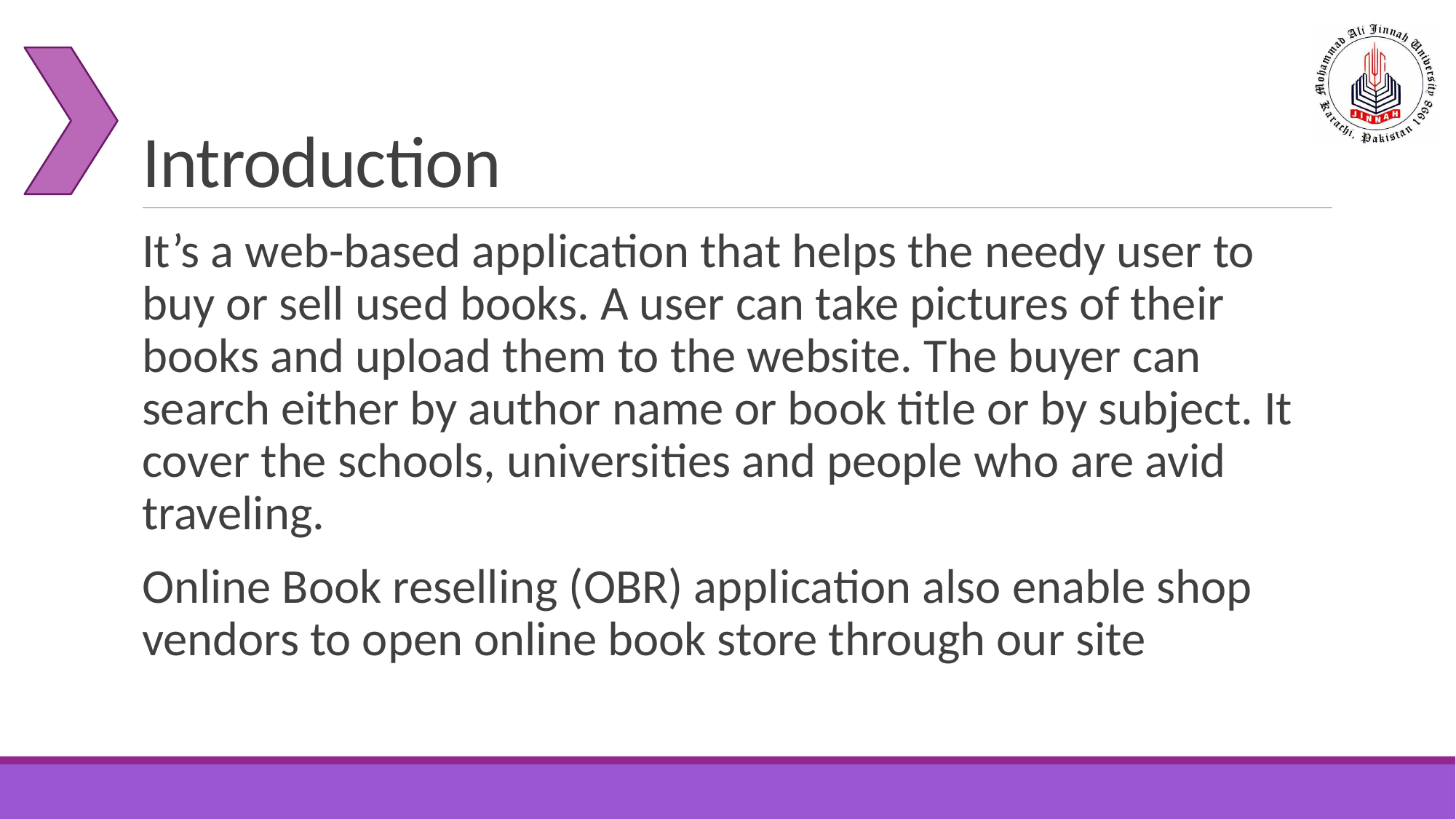

# Introduction
It’s a web-based application that helps the needy user to buy or sell used books. A user can take pictures of their books and upload them to the website. The buyer can search either by author name or book title or by subject. It cover the schools, universities and people who are avid traveling.
Online Book reselling (OBR) application also enable shop vendors to open online book store through our site